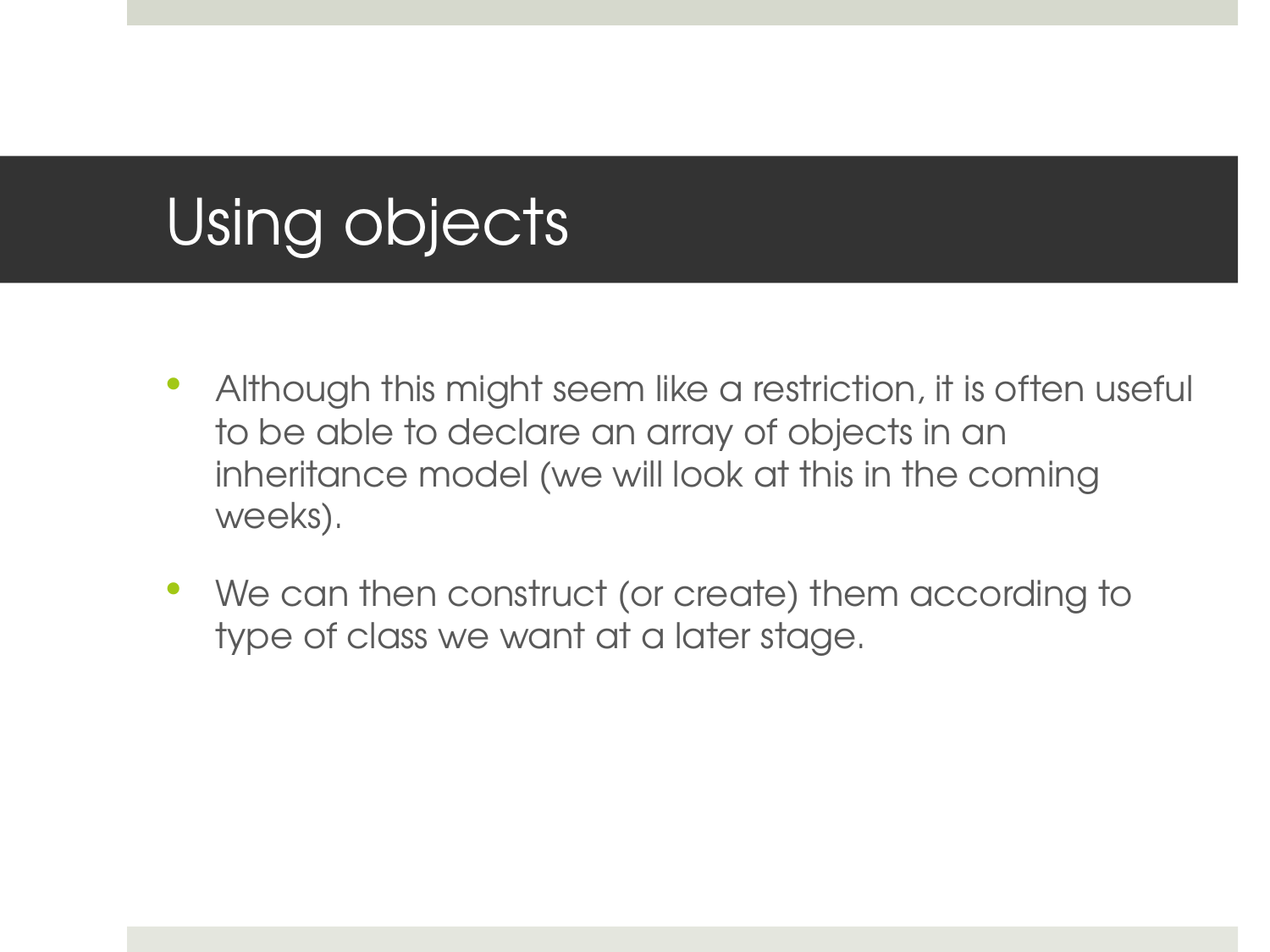

# Using objects
Although this might seem like a restriction, it is often useful to be able to declare an array of objects in an inheritance model (we will look at this in the coming weeks).
We can then construct (or create) them according to type of class we want at a later stage.